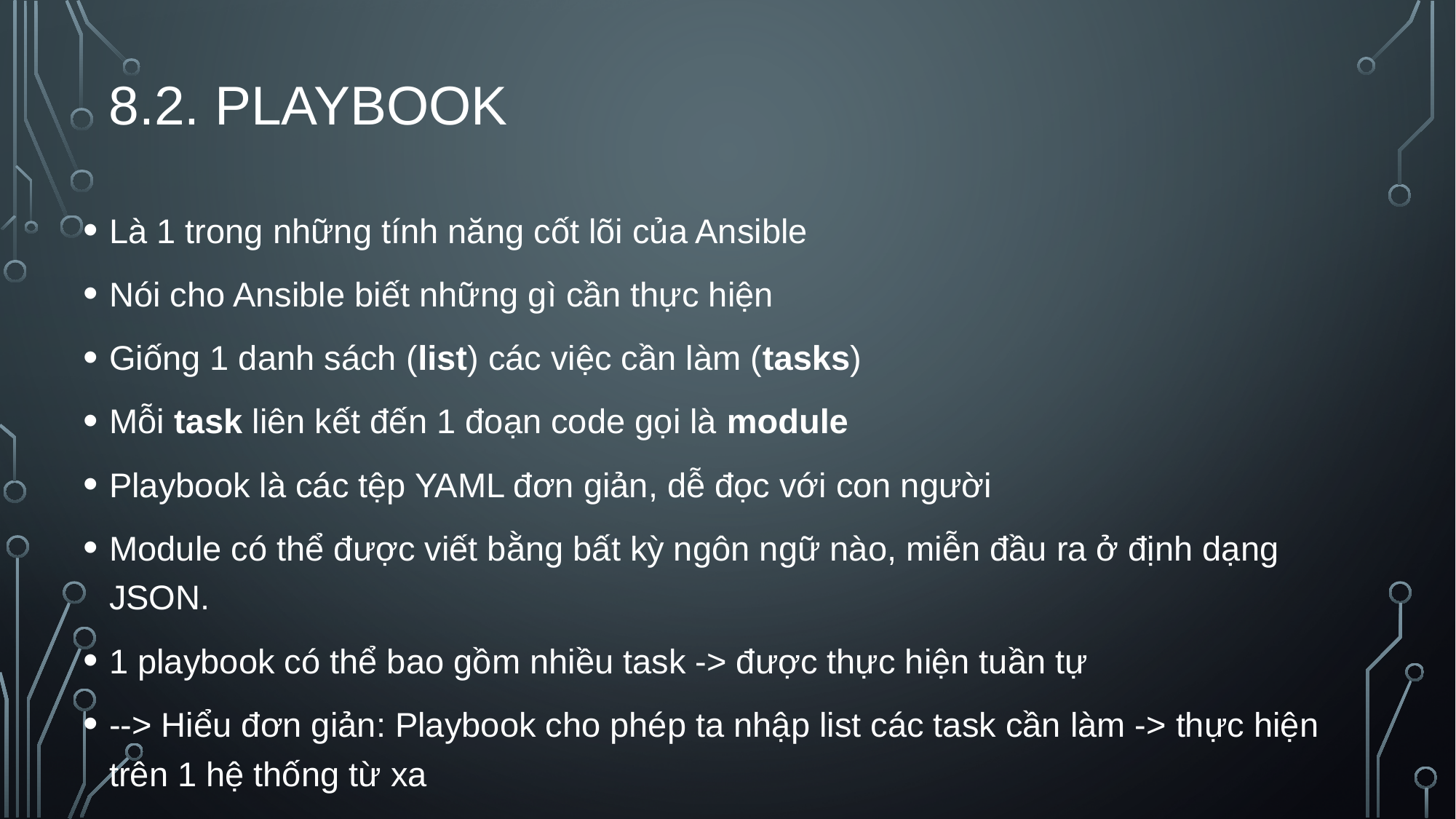

# 8.2. PlayBOOK
Là 1 trong những tính năng cốt lõi của Ansible
Nói cho Ansible biết những gì cần thực hiện
Giống 1 danh sách (list) các việc cần làm (tasks)
Mỗi task liên kết đến 1 đoạn code gọi là module
Playbook là các tệp YAML đơn giản, dễ đọc với con người
Module có thể được viết bằng bất kỳ ngôn ngữ nào, miễn đầu ra ở định dạng JSON.
1 playbook có thể bao gồm nhiều task -> được thực hiện tuần tự
--> Hiểu đơn giản: Playbook cho phép ta nhập list các task cần làm -> thực hiện trên 1 hệ thống từ xa